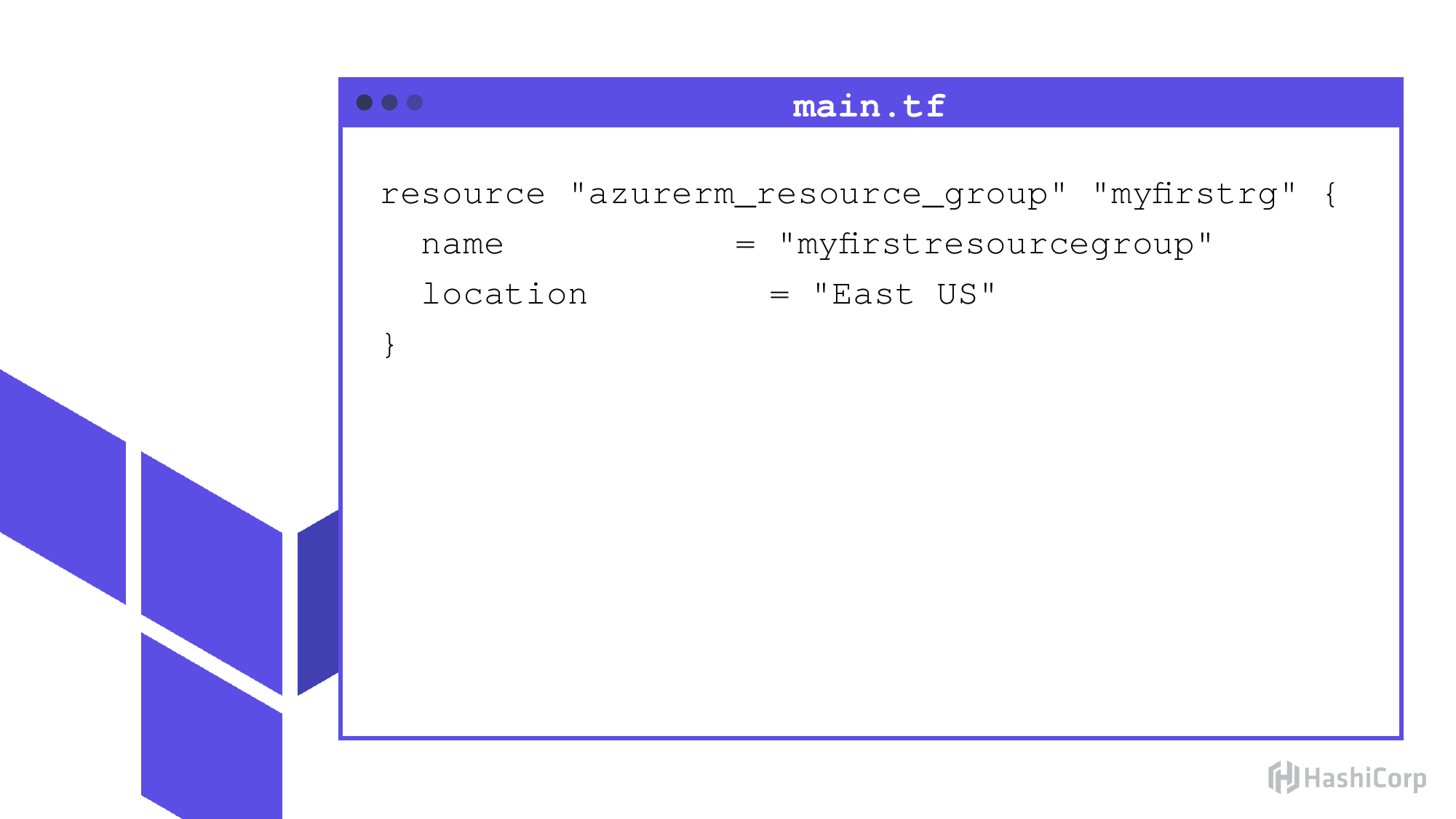

main.tf
resource "azurerm_resource_group" "myfirstrg" {
  name           = "myfirstresourcegroup"
  location		   = "East US"
}